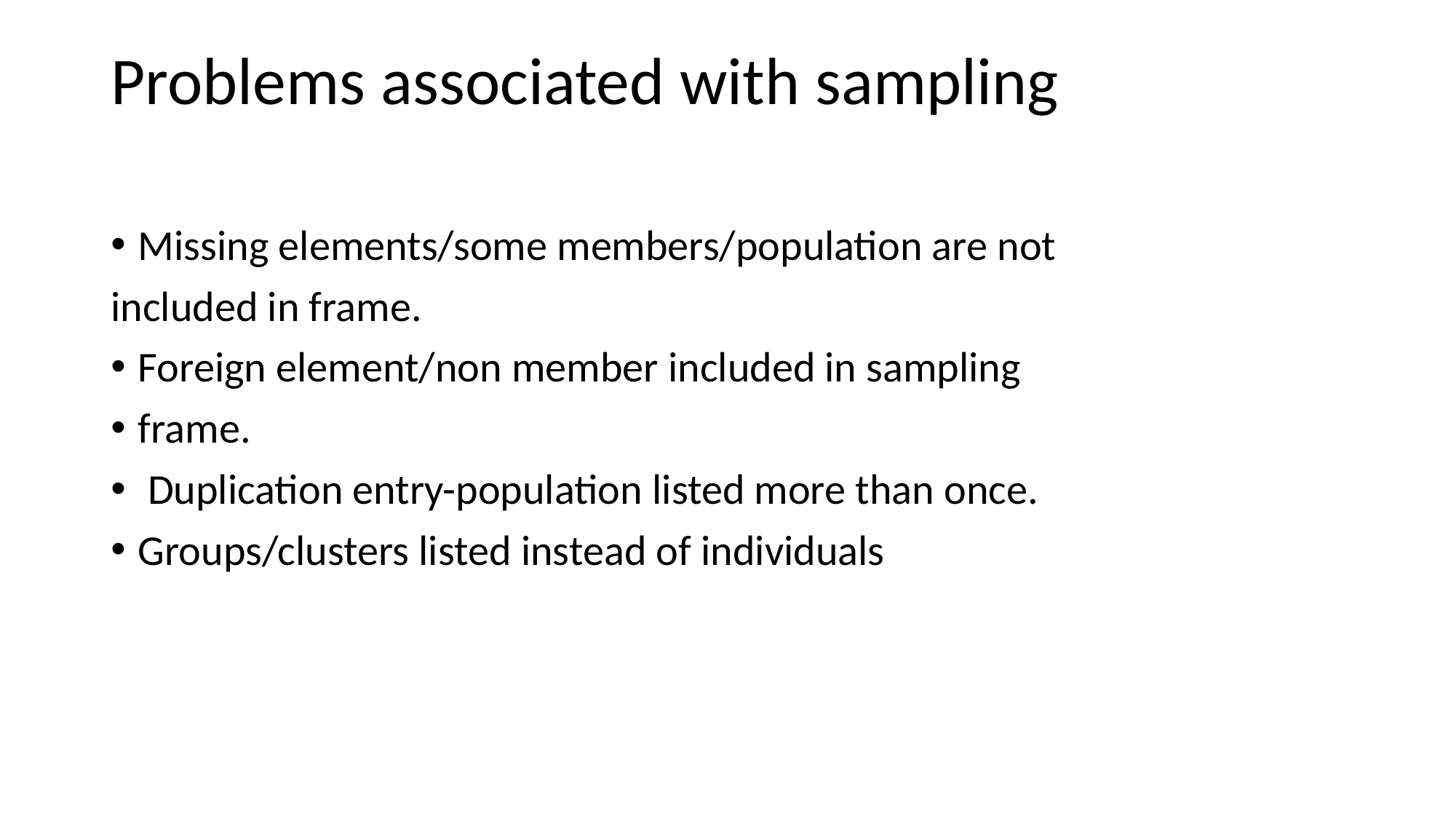

# Problems associated with sampling
Missing elements/some members/population are not
included in frame.
Foreign element/non member included in sampling
frame.
 Duplication entry-population listed more than once.
Groups/clusters listed instead of individuals